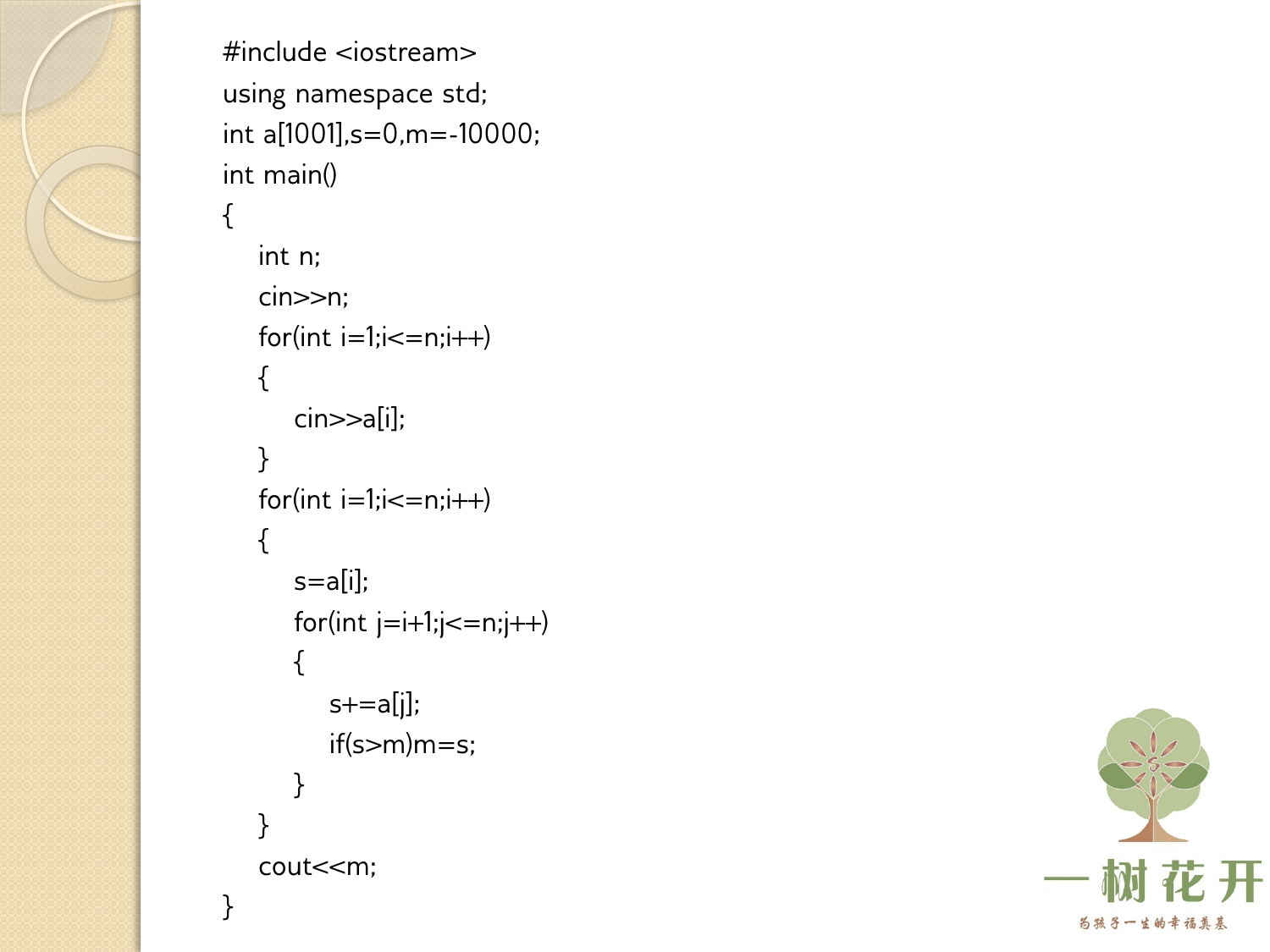

#include <iostream>
using namespace std;
int a[1001],s=0,m=-10000;
int main()
{
    int n;
    cin>>n;
    for(int i=1;i<=n;i++)
    {
        cin>>a[i];
    }
    for(int i=1;i<=n;i++)
    {
        s=a[i];
        for(int j=i+1;j<=n;j++)
        {
            s+=a[j];
            if(s>m)m=s;
        }
    }
    cout<<m;
}